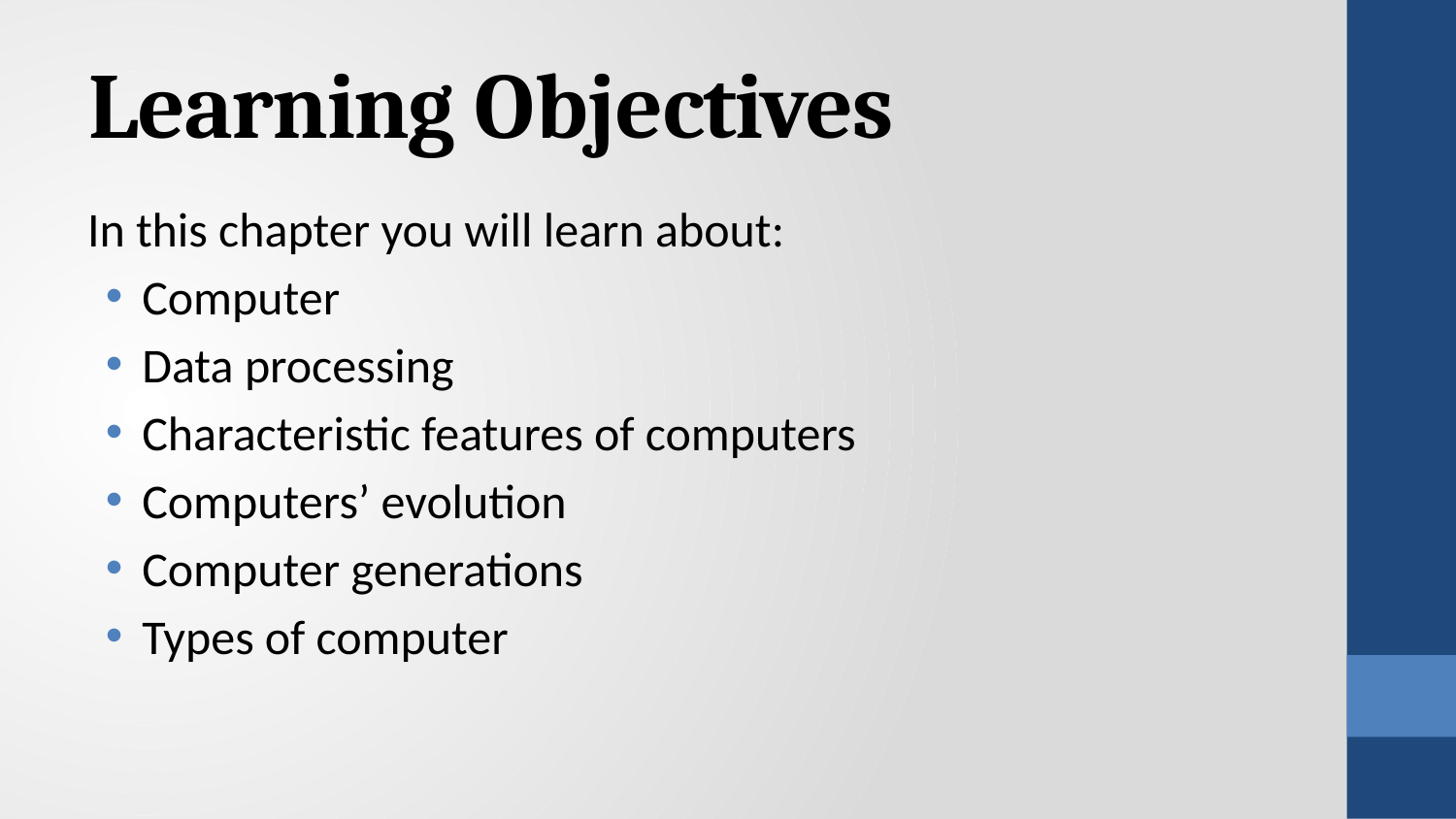

# Learning Objectives
In this chapter you will learn about:
Computer
Data processing
Characteristic features of computers
Computers’ evolution
Computer generations
Types of computer